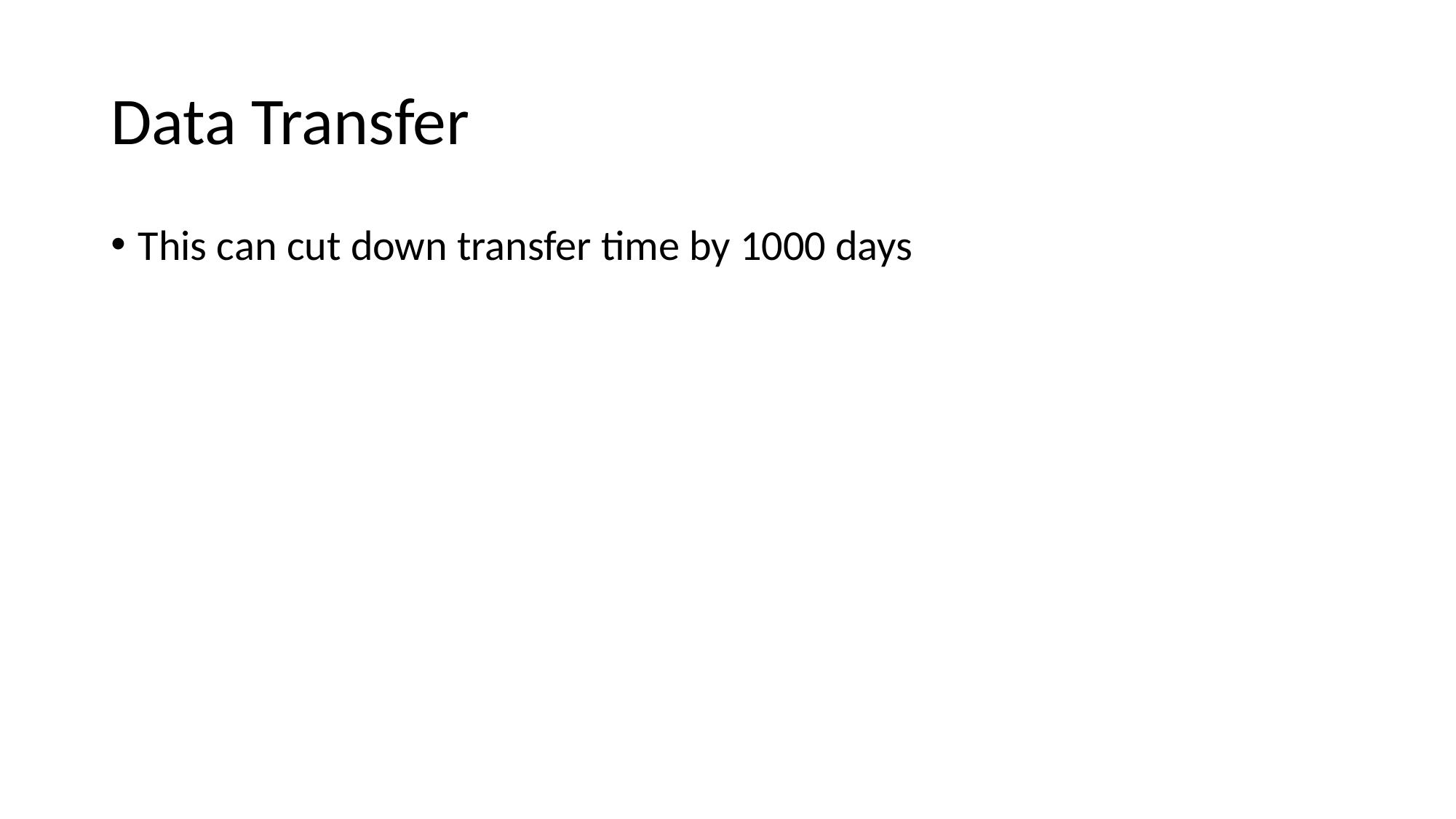

# Data Transfer
This can cut down transfer time by 1000 days